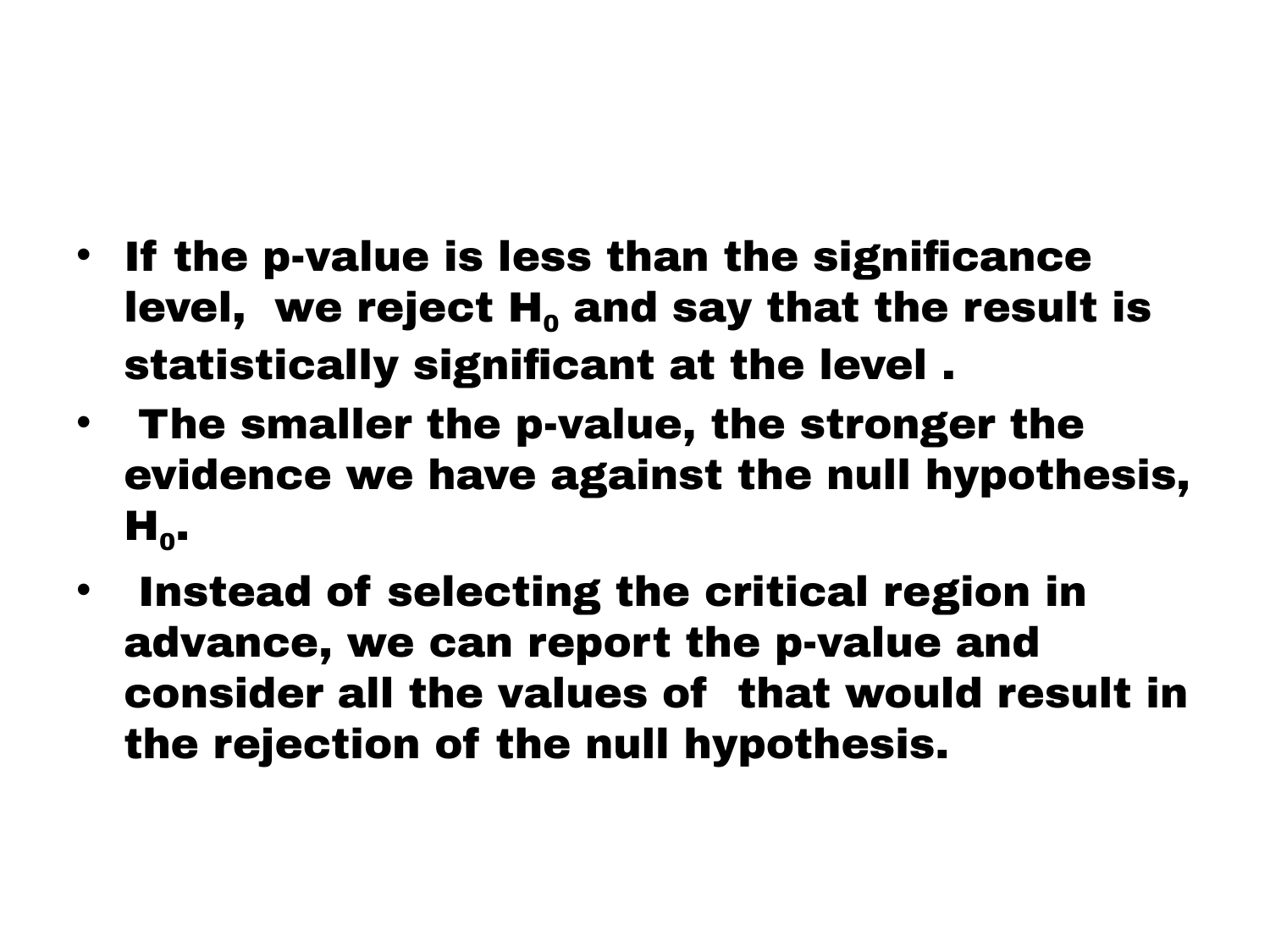

#
If the p-value is less than the significance level,  we reject H0 and say that the result is statistically significant at the level .
 The smaller the p-value, the stronger the evidence we have against the null hypothesis, H0.
 Instead of selecting the critical region in advance, we can report the p-value and consider all the values of  that would result in the rejection of the null hypothesis.